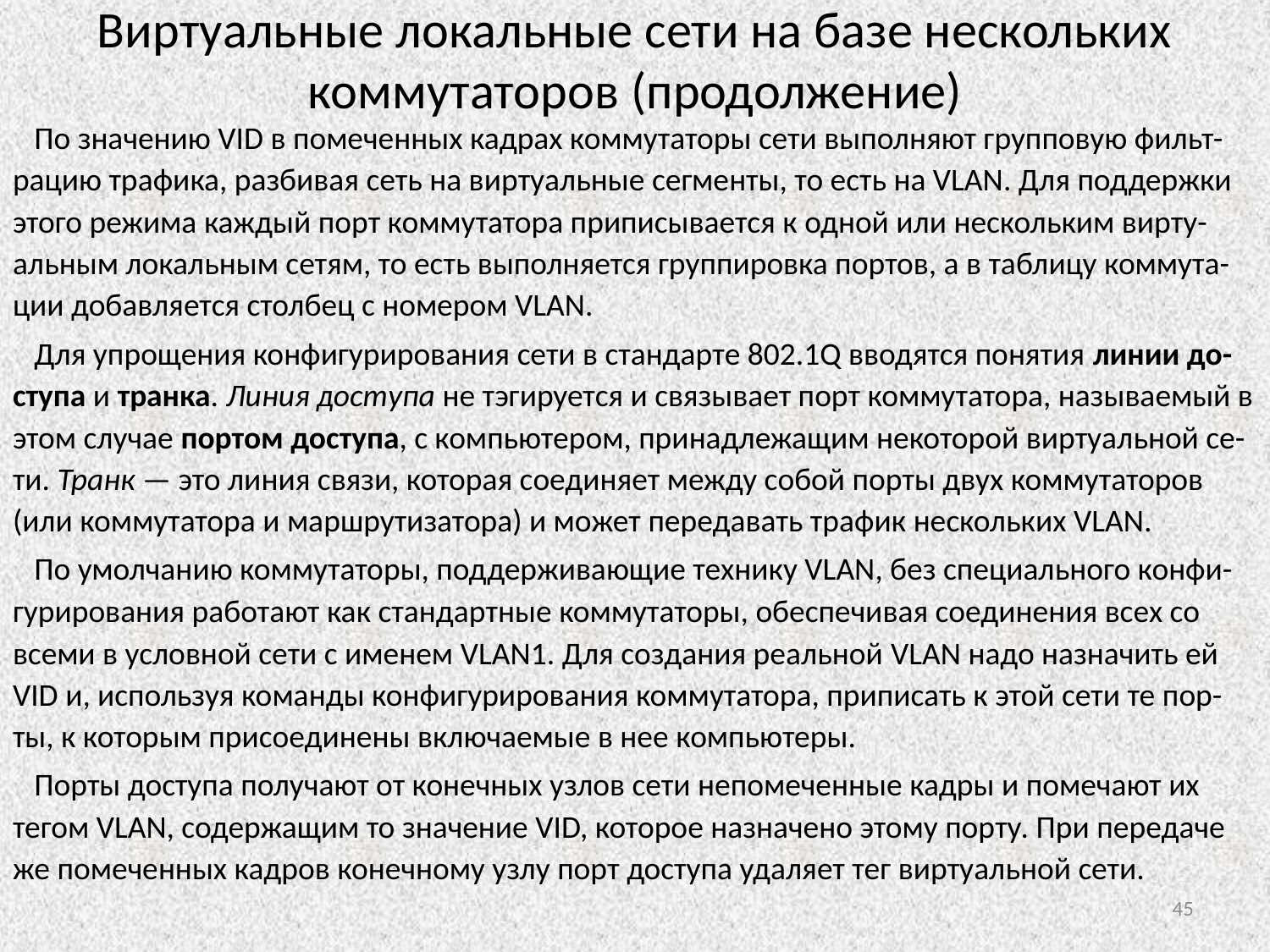

# Виртуальные локальные сети на базе нескольких коммутаторов (продолжение)
   По значению VID в помеченных кадрах коммутаторы сети выполняют групповую фильт-рацию трафика, разбивая сеть на виртуальные сегменты, то есть на VLAN. Для поддержки этого режима каждый порт коммутатора приписывается к одной или нескольким вирту-альным локальным сетям, то есть выполняется группировка портов, а в таблицу коммута-ции добавляется столбец с номером VLAN.
   Для упрощения конфигурирования сети в стандарте 802.1Q вводятся понятия линии до-ступа и транка. Линия доступа не тэгируется и связывает порт коммутатора, называемый в этом случае портом доступа, с компьютером, принадлежащим некоторой виртуальной се-ти. Транк — это линия связи, которая соединяет между собой порты двух коммутаторов (или коммутатора и маршрутизатора) и может передавать трафик нескольких VLAN.
   По умолчанию коммутаторы, поддерживающие технику VLAN, без специального конфи-гурирования работают как стандартные коммутаторы, обеспечивая соединения всех со всеми в условной сети с именем VLAN1. Для создания реальной VLAN надо назначить ей VID и, используя команды конфигурирования коммутатора, приписать к этой сети те пор-ты, к которым присоединены включаемые в нее компьютеры.
   Порты доступа получают от конечных узлов сети непомеченные кадры и помечают их тегом VLAN, содержащим то значение VID, которое назначено этому порту. При передаче же помеченных кадров конечному узлу порт доступа удаляет тег виртуальной сети.

45